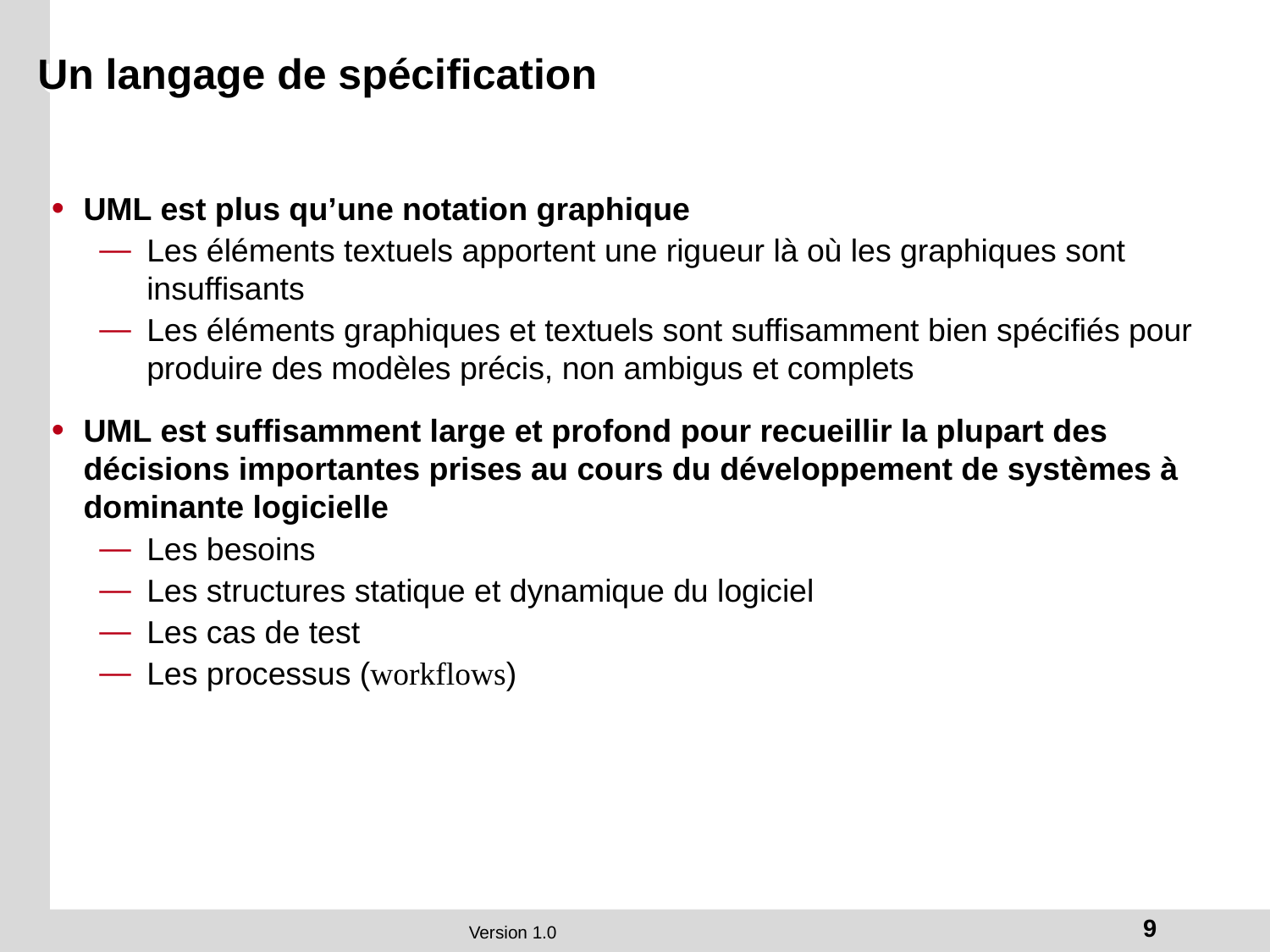

# Un langage de spécification
UML est plus qu’une notation graphique
Les éléments textuels apportent une rigueur là où les graphiques sont insuffisants
Les éléments graphiques et textuels sont suffisamment bien spécifiés pour produire des modèles précis, non ambigus et complets
UML est suffisamment large et profond pour recueillir la plupart des décisions importantes prises au cours du développement de systèmes à dominante logicielle
Les besoins
Les structures statique et dynamique du logiciel
Les cas de test
Les processus (workflows)